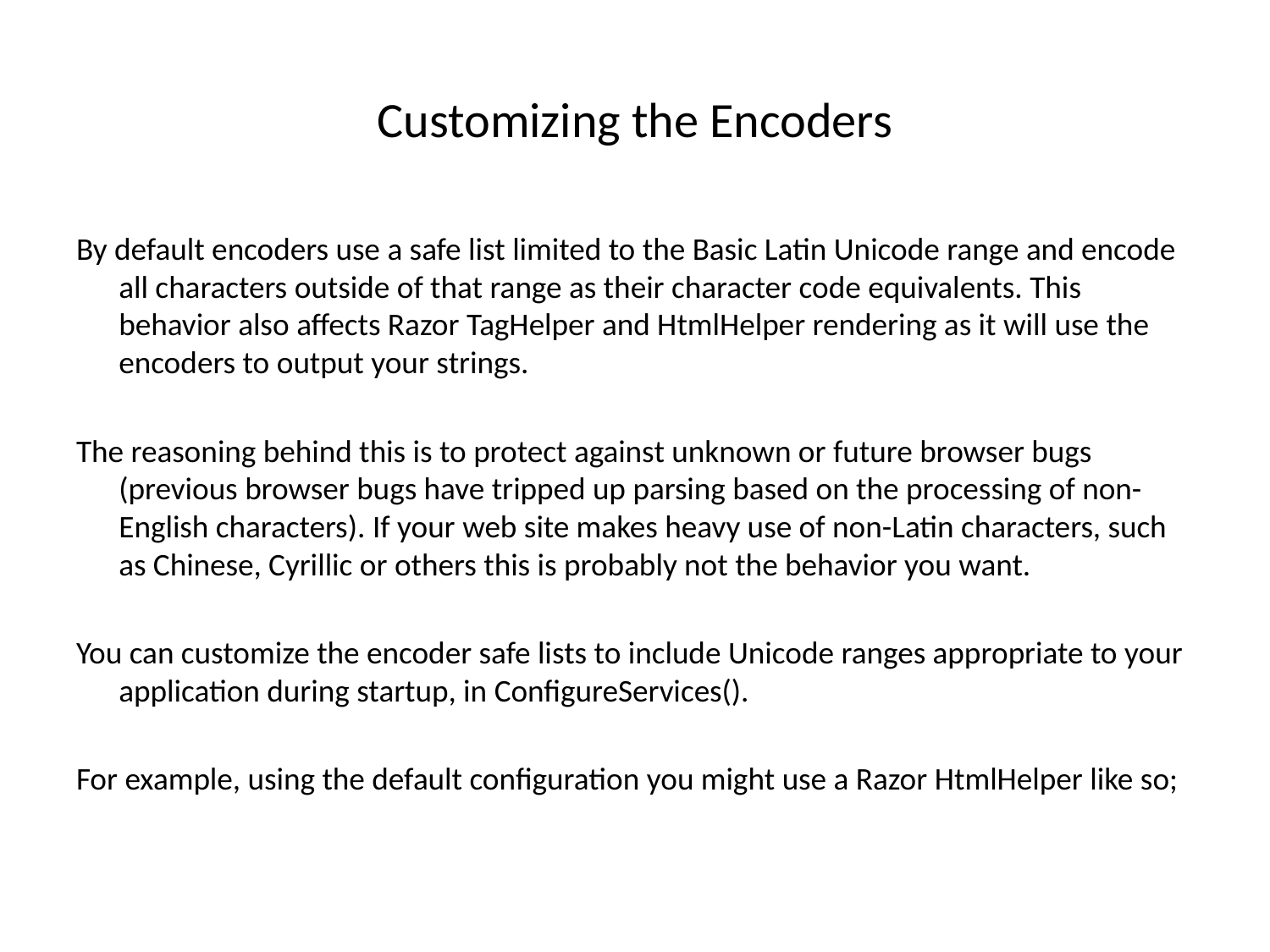

# Customizing the Encoders
By default encoders use a safe list limited to the Basic Latin Unicode range and encode all characters outside of that range as their character code equivalents. This behavior also affects Razor TagHelper and HtmlHelper rendering as it will use the encoders to output your strings.

The reasoning behind this is to protect against unknown or future browser bugs (previous browser bugs have tripped up parsing based on the processing of non-English characters). If your web site makes heavy use of non-Latin characters, such as Chinese, Cyrillic or others this is probably not the behavior you want.

You can customize the encoder safe lists to include Unicode ranges appropriate to your application during startup, in ConfigureServices().

For example, using the default configuration you might use a Razor HtmlHelper like so;